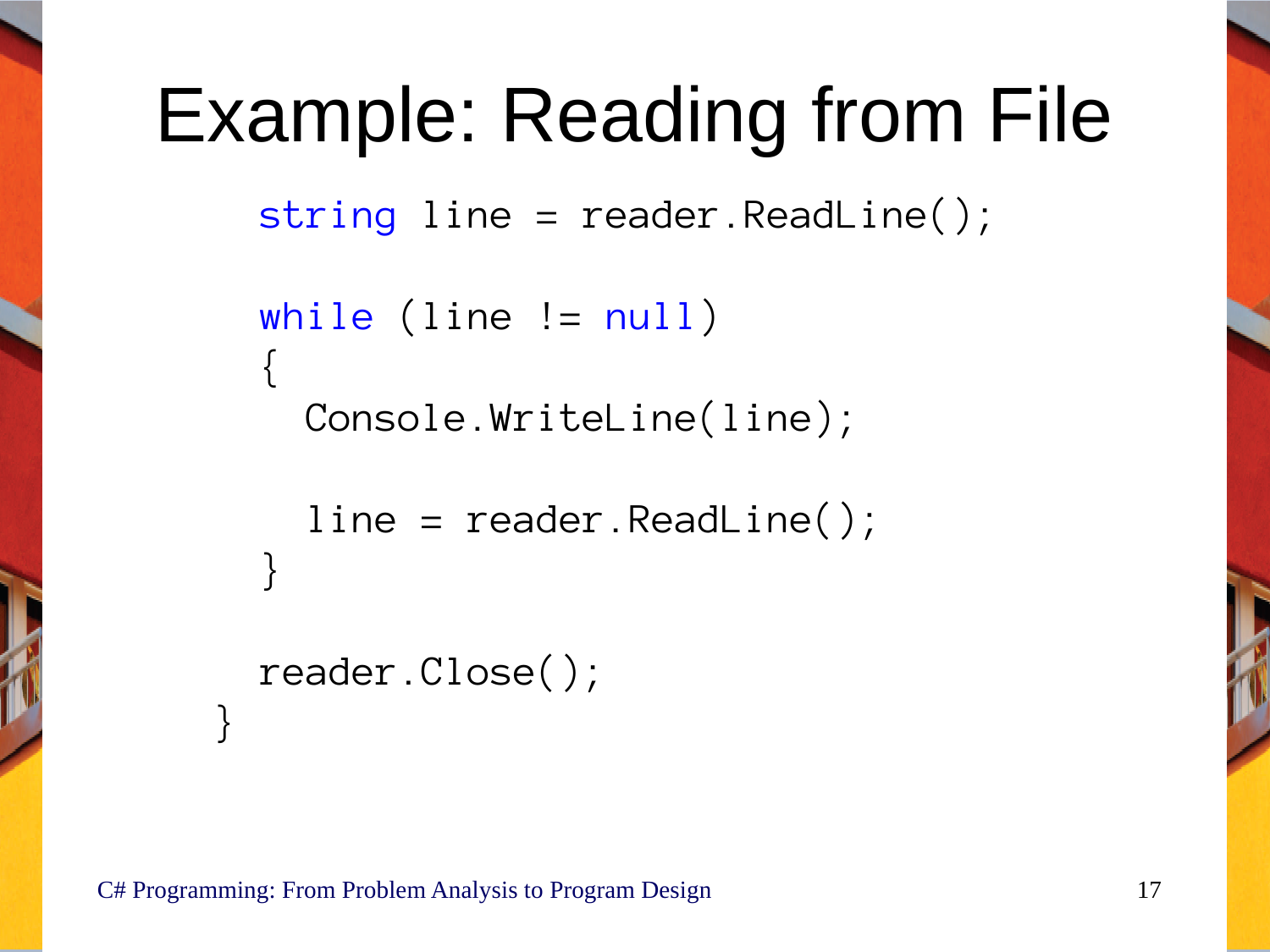

# Example: Reading from File
        string line = reader.ReadLine();

        while (line != null)
        {
          Console.WriteLine(line);

          line = reader.ReadLine();
        }

        reader.Close();
      }
C# Programming: From Problem Analysis to Program Design

17